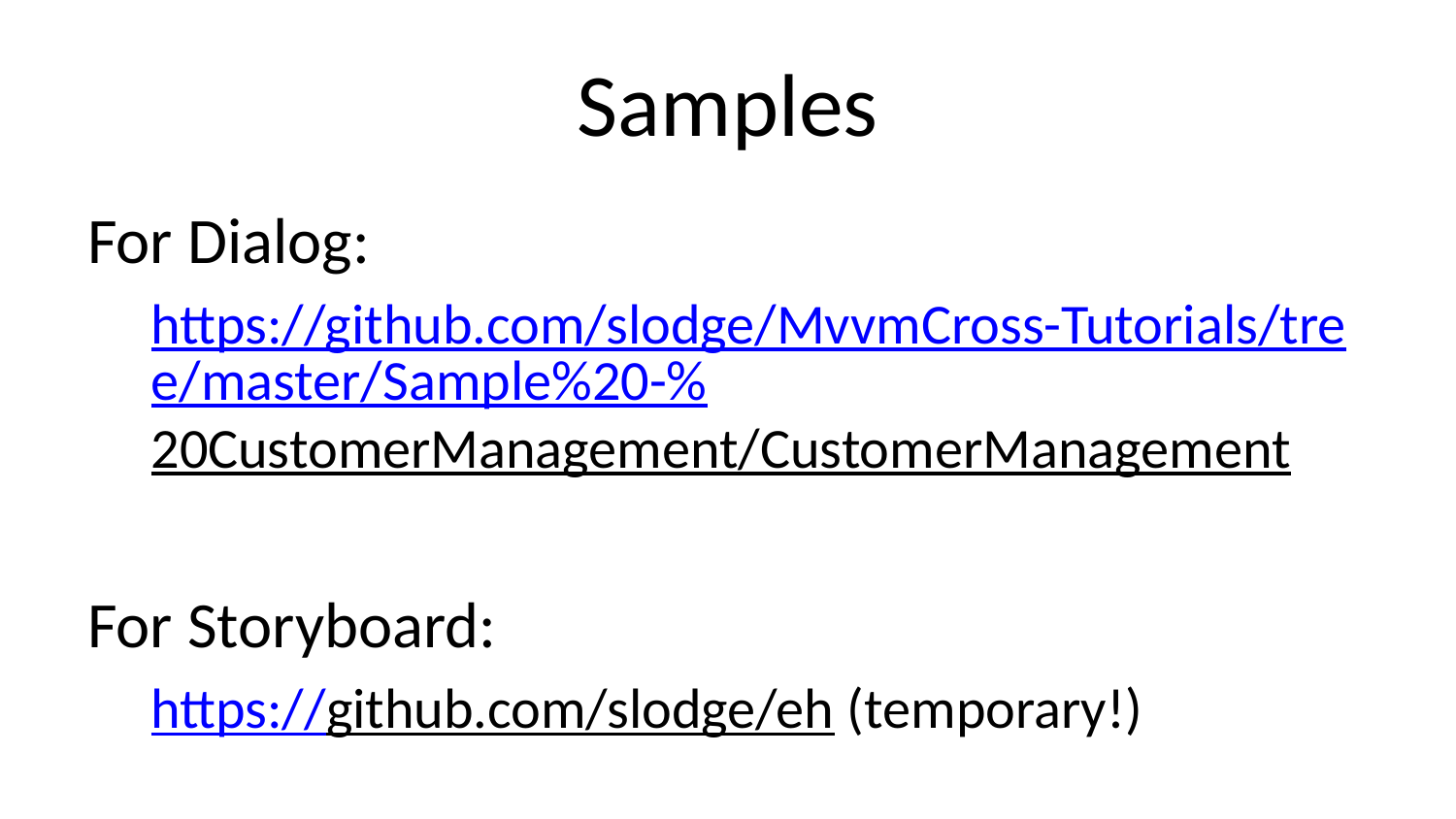

# Samples
For Dialog:
https://github.com/slodge/MvvmCross-Tutorials/tree/master/Sample%20-%20CustomerManagement/CustomerManagement

For Storyboard:
https://github.com/slodge/eh (temporary!)